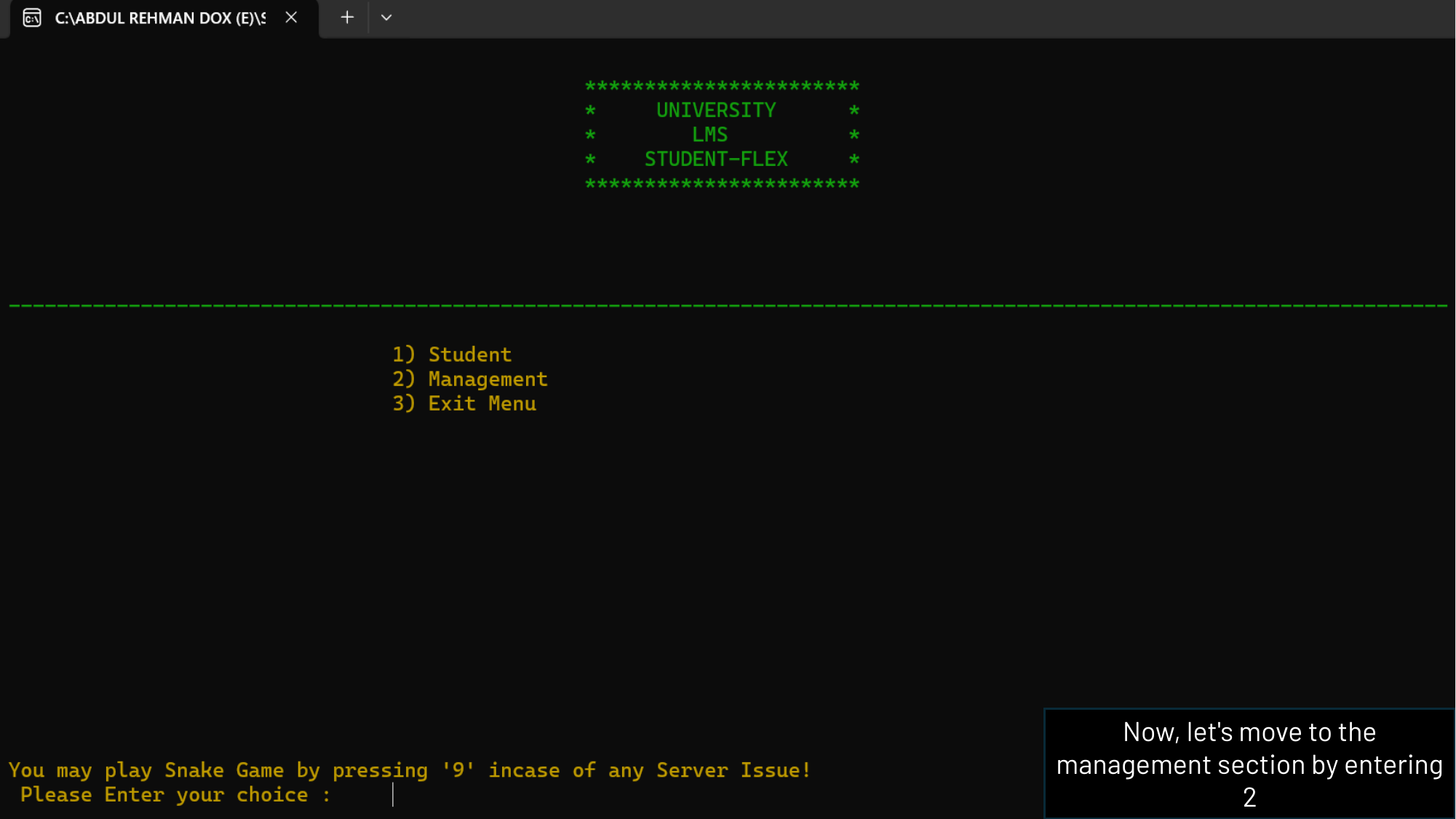

Now, let's move to the management section by entering 2